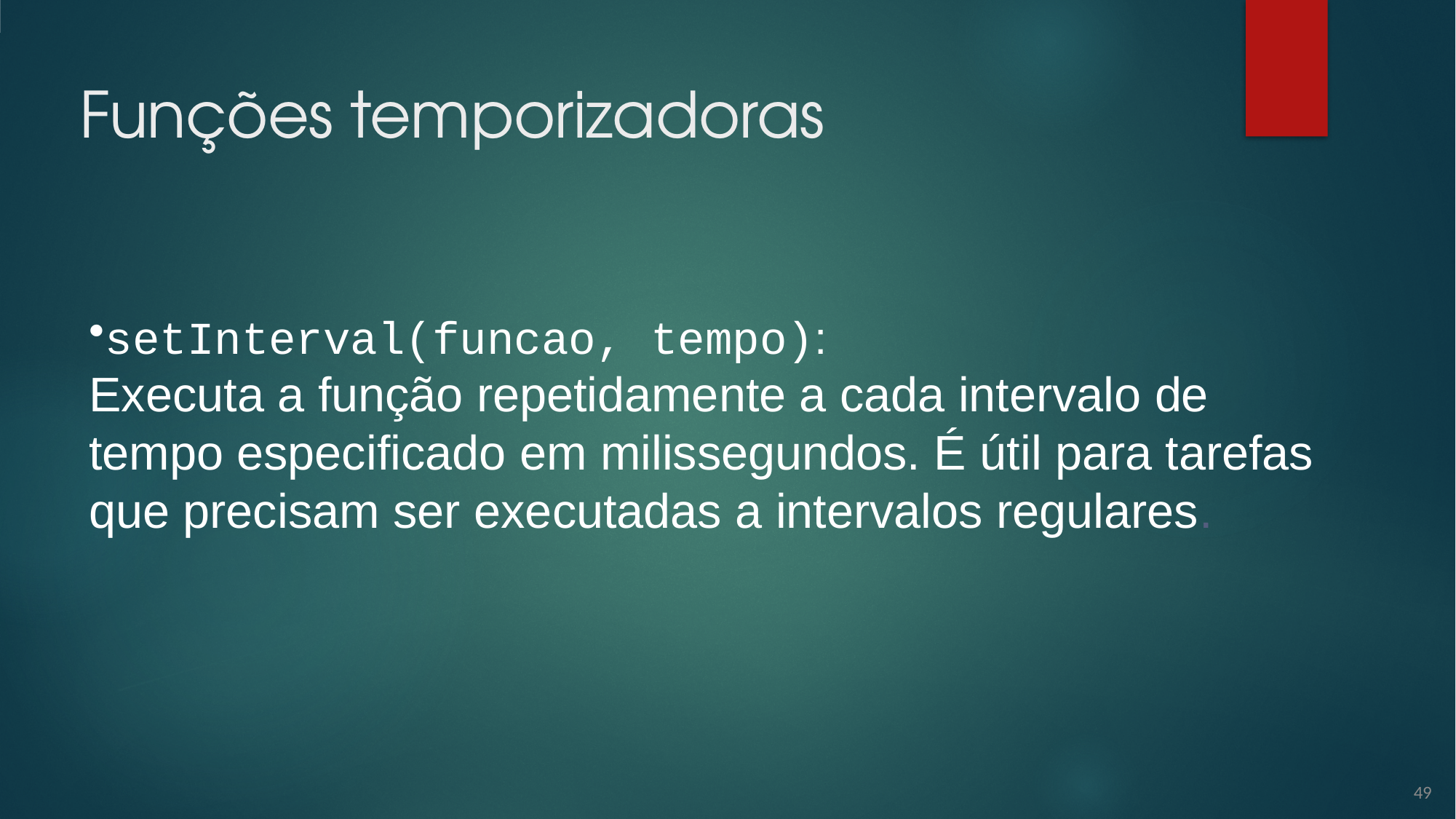

# Funções temporizadoras
setInterval(funcao, tempo):
Executa a função repetidamente a cada intervalo de tempo especificado em milissegundos. É útil para tarefas que precisam ser executadas a intervalos regulares.

49